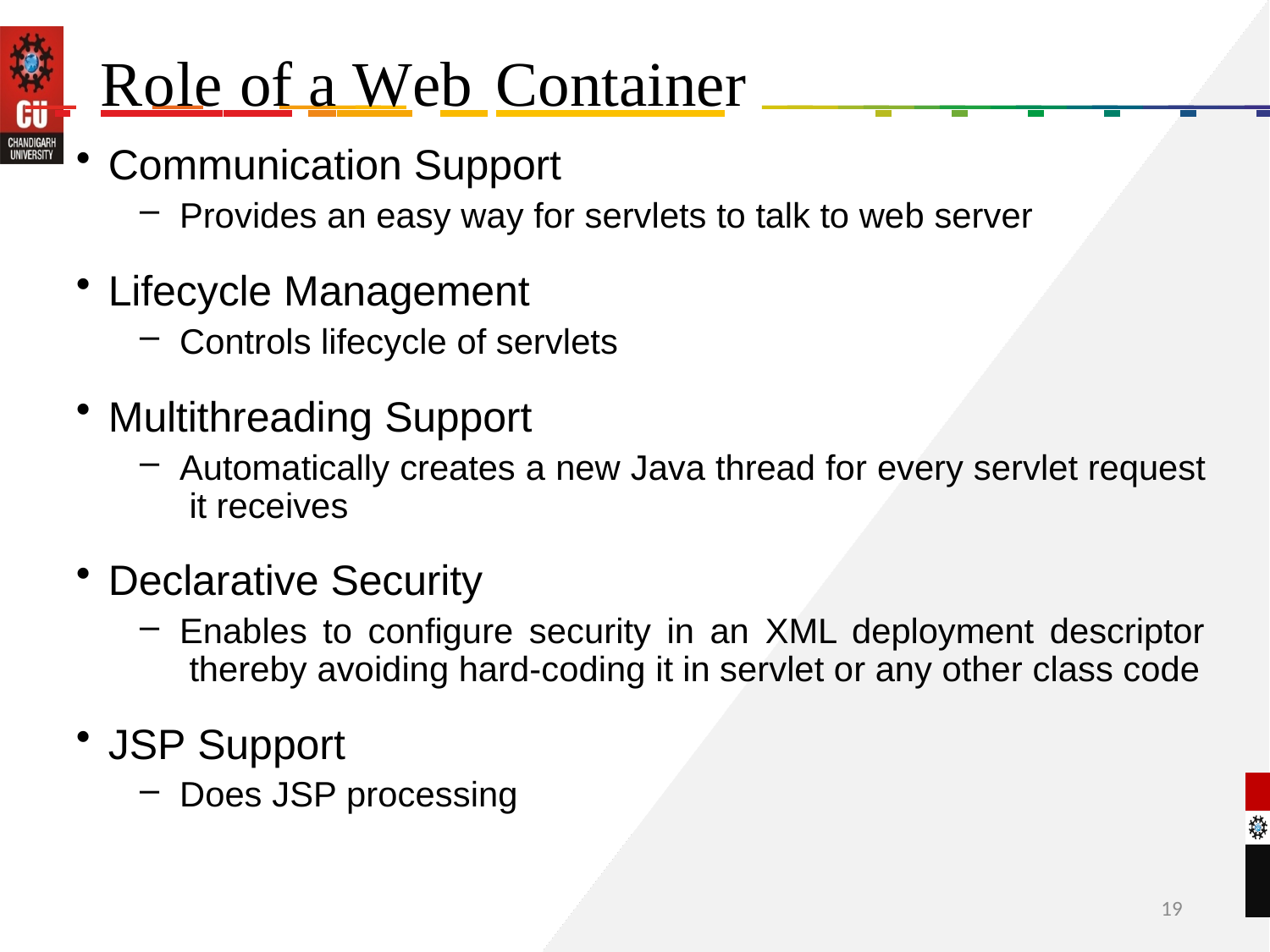

# Role of a Web Container

Communication Support
Provides an easy way for servlets to talk to web server
Lifecycle Management
Controls lifecycle of servlets
Multithreading Support
Automatically creates a new Java thread for every servlet request  it receives
Declarative Security
Enables to configure security in an XML deployment descriptor  thereby avoiding hard-coding it in servlet or any other class code
JSP Support
Does JSP processing
19